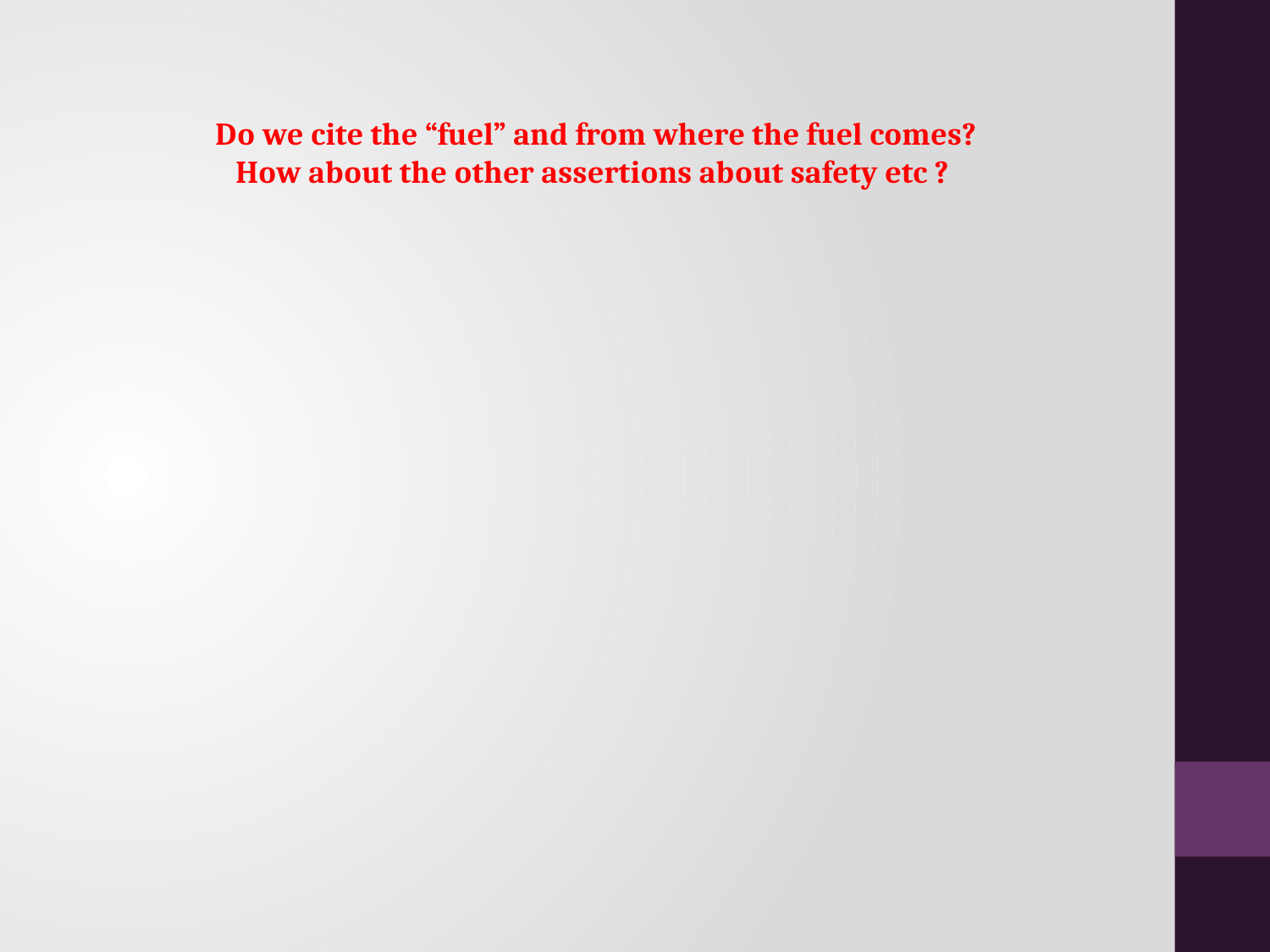

Do we cite the “fuel” and from where the fuel comes?
How about the other assertions about safety etc ?